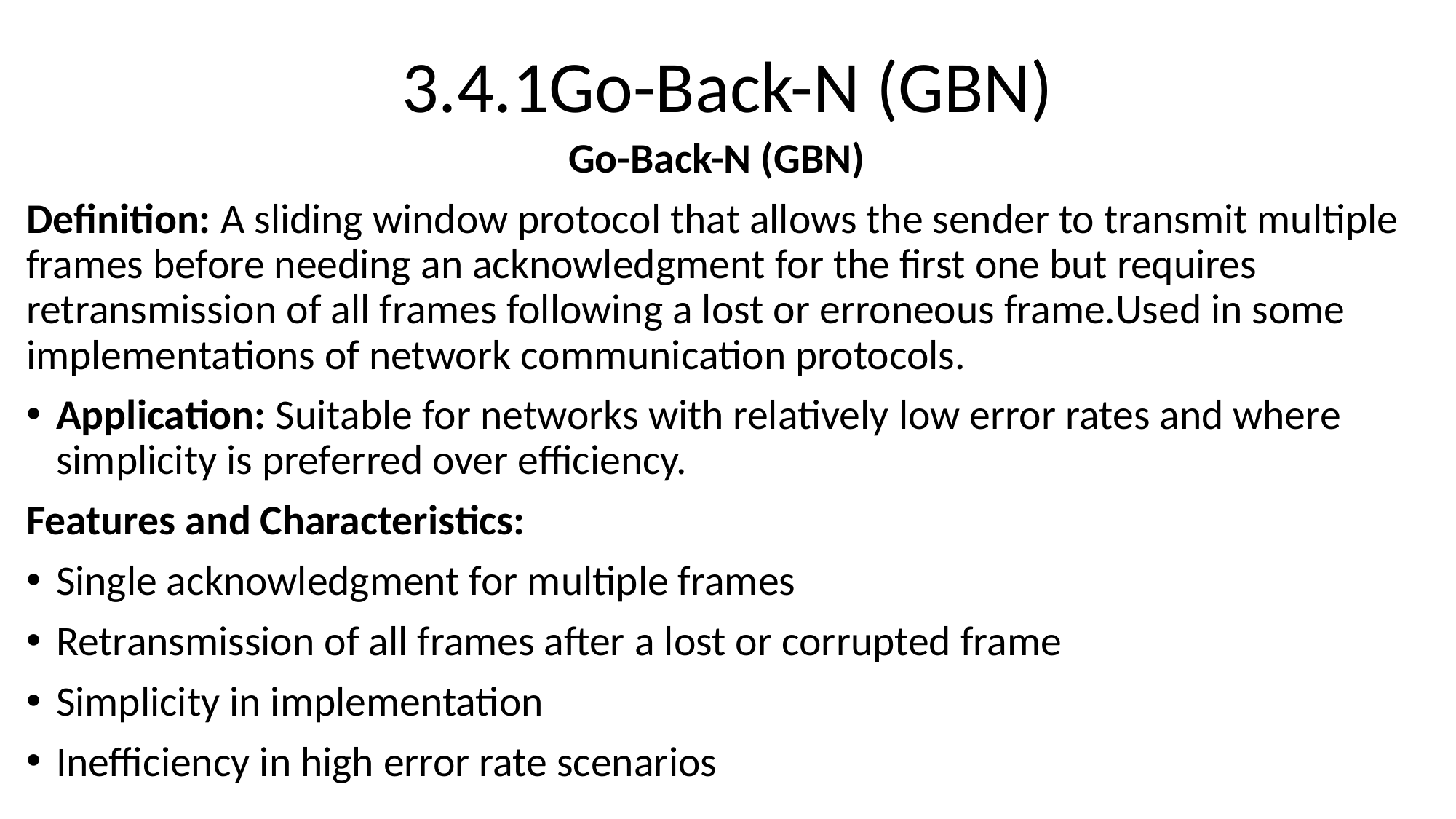

# 3.4.1Go-Back-N (GBN)
Go-Back-N (GBN)
Definition: A sliding window protocol that allows the sender to transmit multiple frames before needing an acknowledgment for the first one but requires retransmission of all frames following a lost or erroneous frame.Used in some implementations of network communication protocols.
Application: Suitable for networks with relatively low error rates and where simplicity is preferred over efficiency.
Features and Characteristics:
Single acknowledgment for multiple frames
Retransmission of all frames after a lost or corrupted frame
Simplicity in implementation
Inefficiency in high error rate scenarios